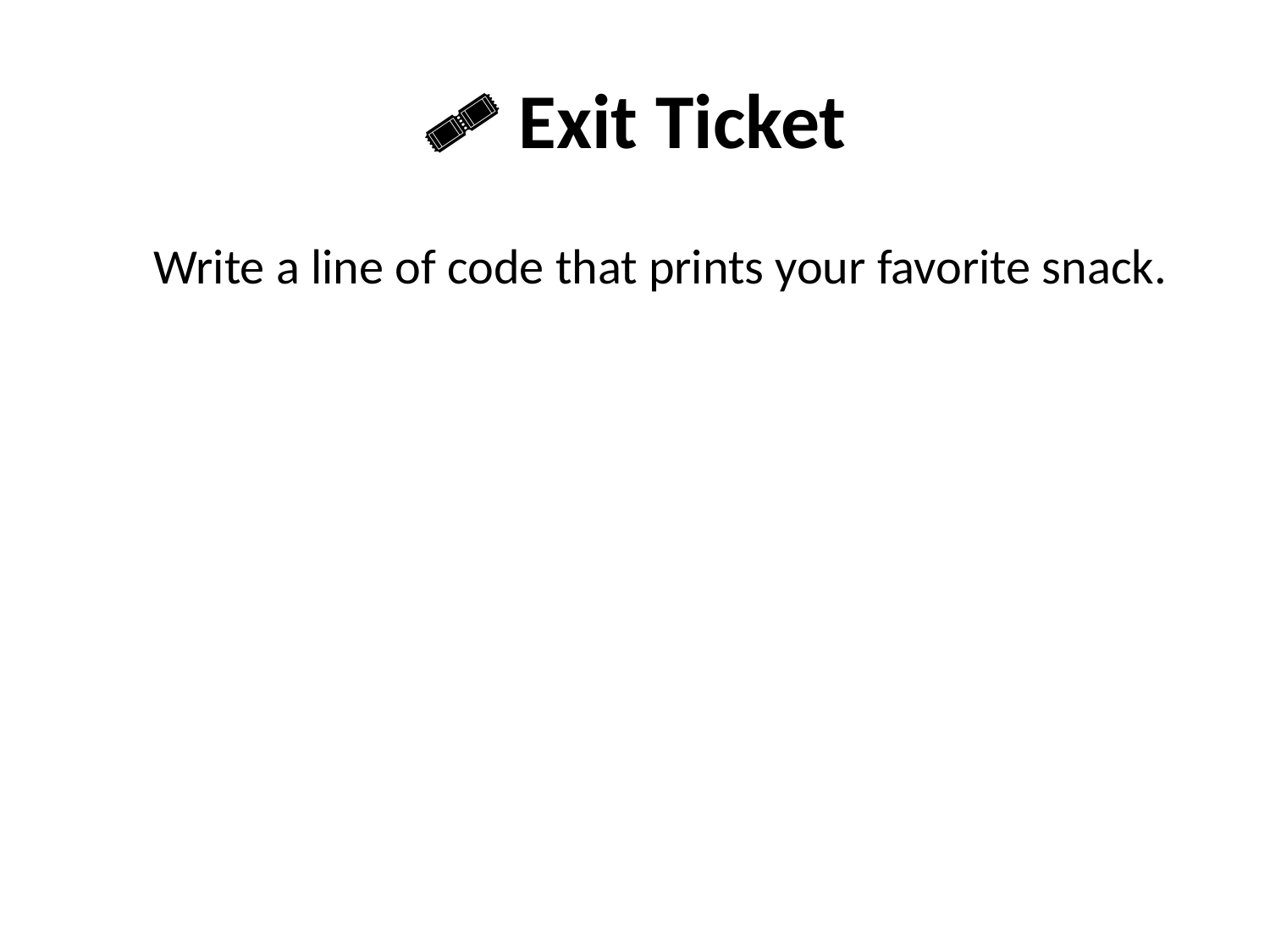

# 🎟️ Exit Ticket
Write a line of code that prints your favorite snack.